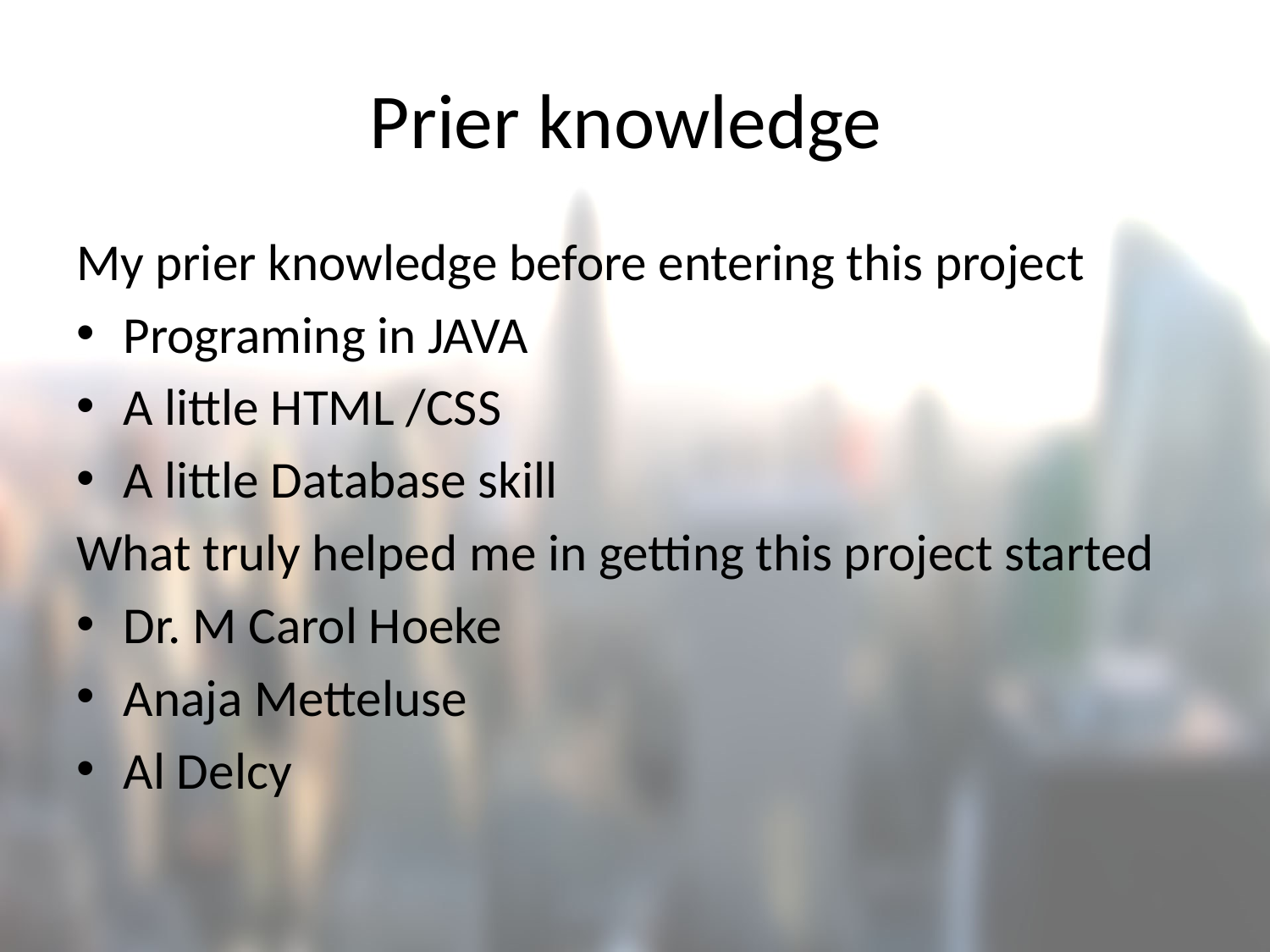

# Prier knowledge
My prier knowledge before entering this project
Programing in JAVA
A little HTML /CSS
A little Database skill
What truly helped me in getting this project started
Dr. M Carol Hoeke
Anaja Metteluse
Al Delcy